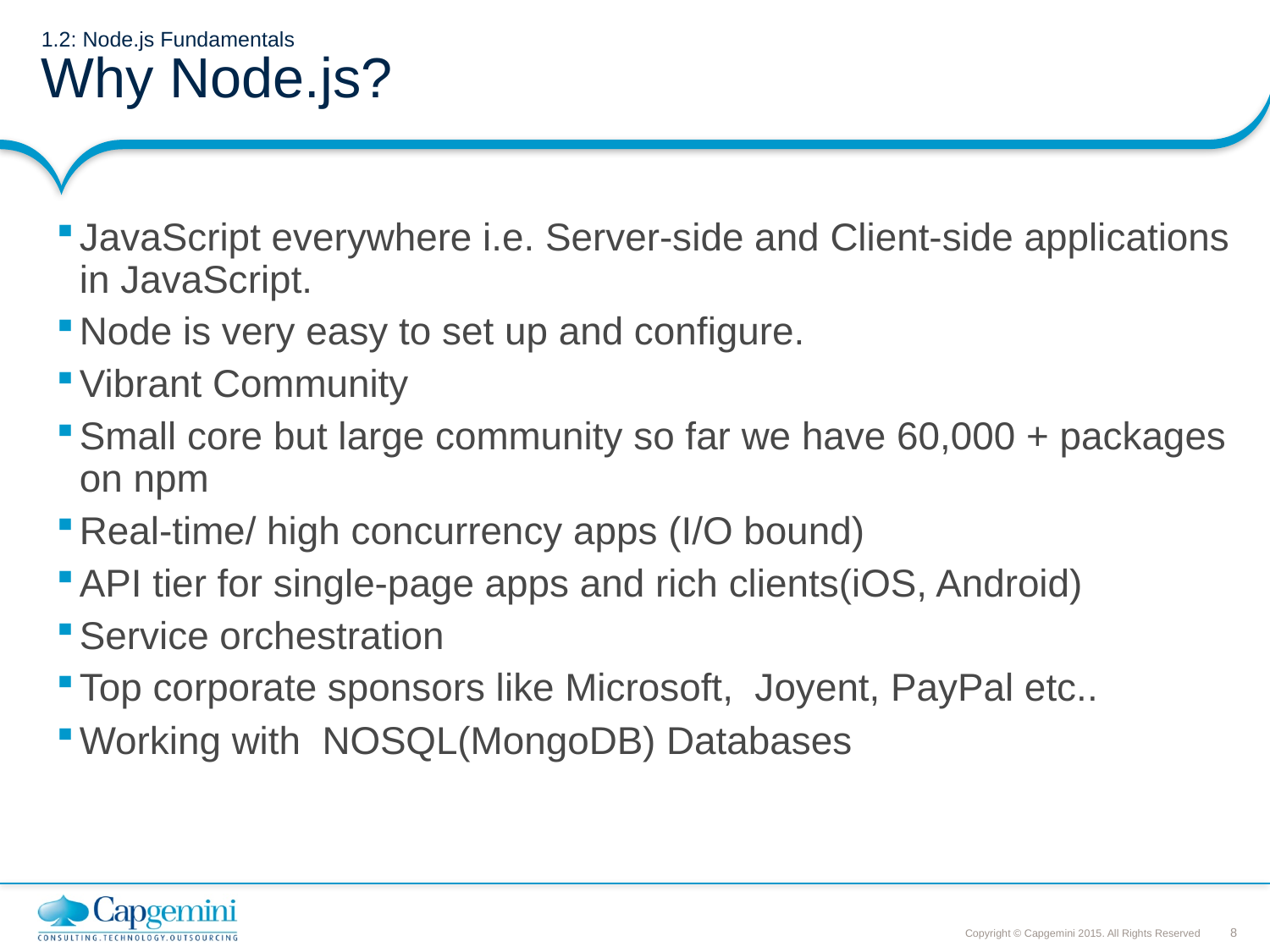

# 1.2: Node.js Fundamentals Why Node.js?
JavaScript everywhere i.e. Server-side and Client-side applications in JavaScript.
Node is very easy to set up and configure.
Vibrant Community
Small core but large community so far we have 60,000 + packages on npm
Real-time/ high concurrency apps (I/O bound)
API tier for single-page apps and rich clients(iOS, Android)
Service orchestration
Top corporate sponsors like Microsoft,  Joyent, PayPal etc..
Working with  NOSQL(MongoDB) Databases